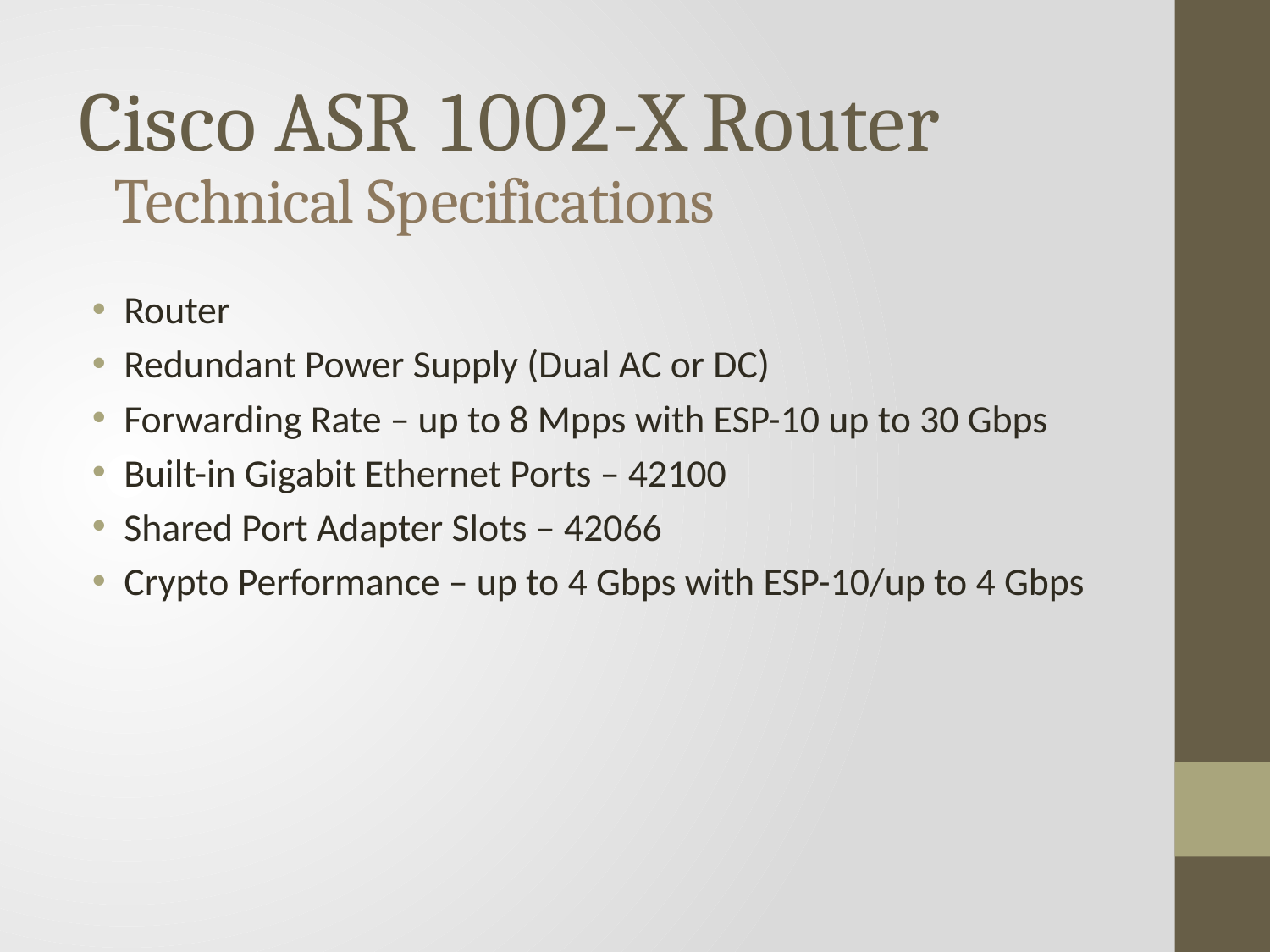

# Cisco ASR 1002-X Router
Technical Specifications
Router
Redundant Power Supply (Dual AC or DC)
Forwarding Rate – up to 8 Mpps with ESP-10 up to 30 Gbps
Built-in Gigabit Ethernet Ports – 42100
Shared Port Adapter Slots – 42066
Crypto Performance – up to 4 Gbps with ESP-10/up to 4 Gbps